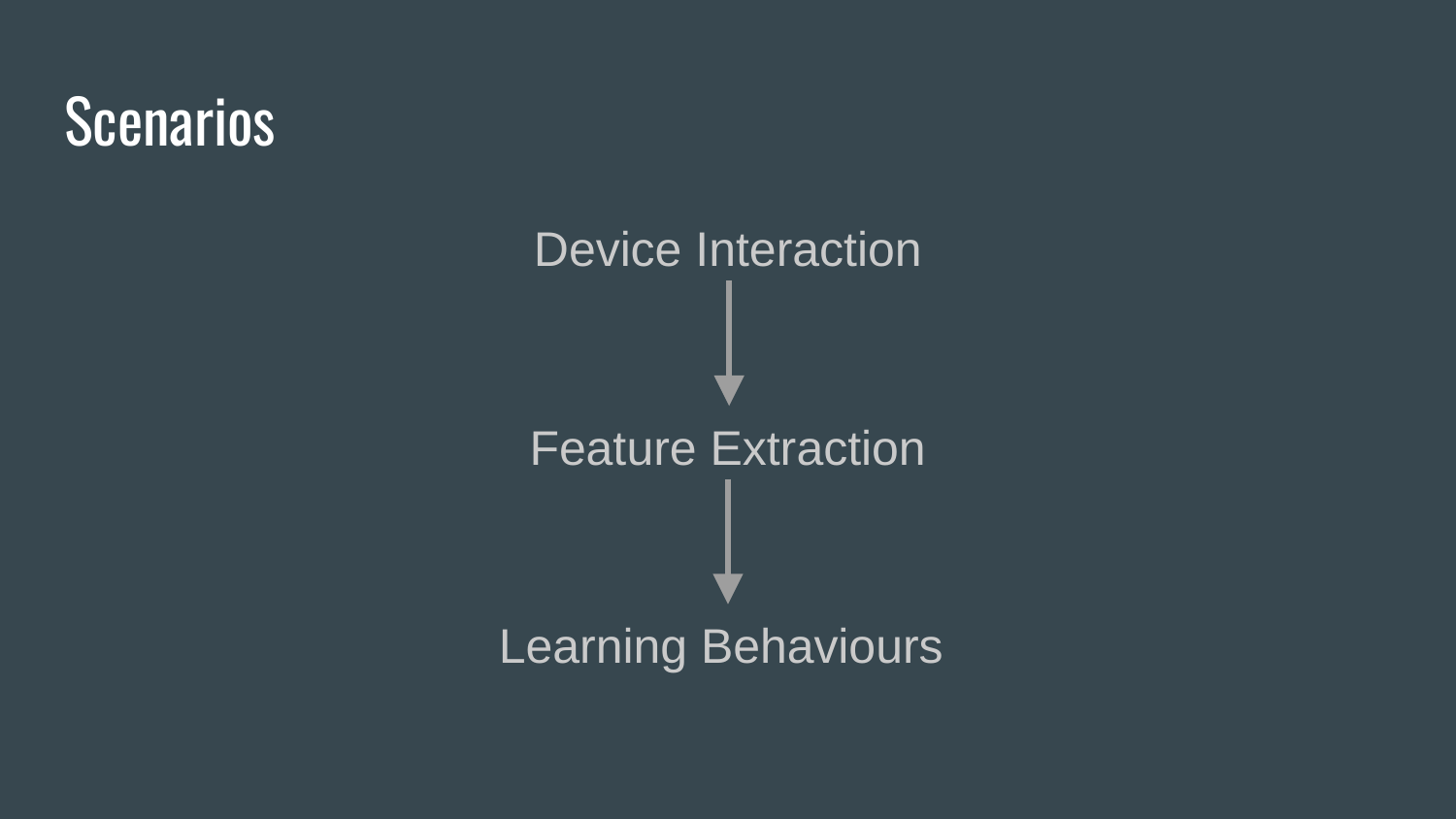

# Scenarios
Device Interaction

Feature Extraction

Learning Behaviours